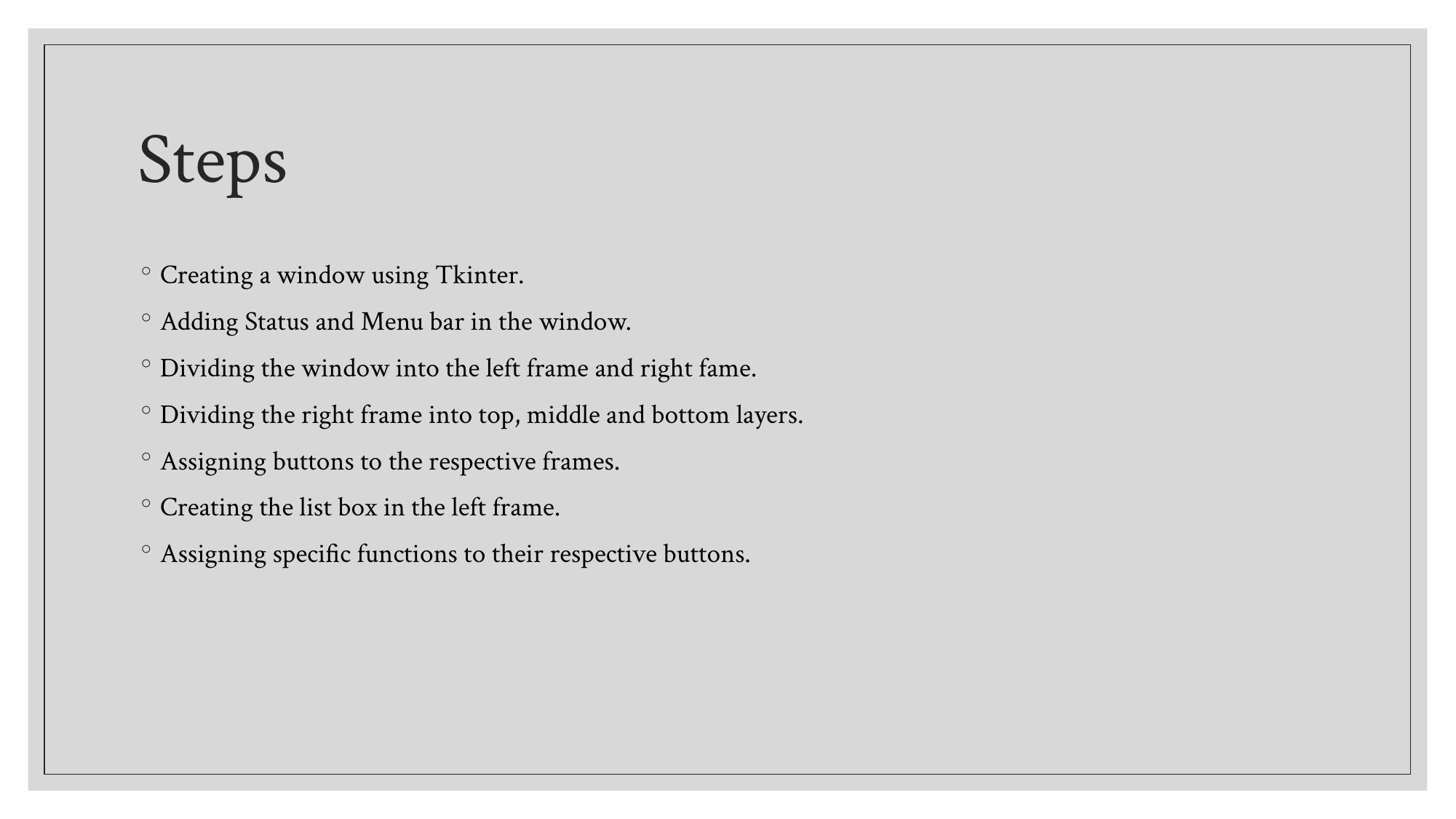

# Steps
Creating a window using Tkinter.
Adding Status and Menu bar in the window.
Dividing the window into the left frame and right fame.
Dividing the right frame into top, middle and bottom layers.
Assigning buttons to the respective frames.
Creating the list box in the left frame.
Assigning specific functions to their respective buttons.